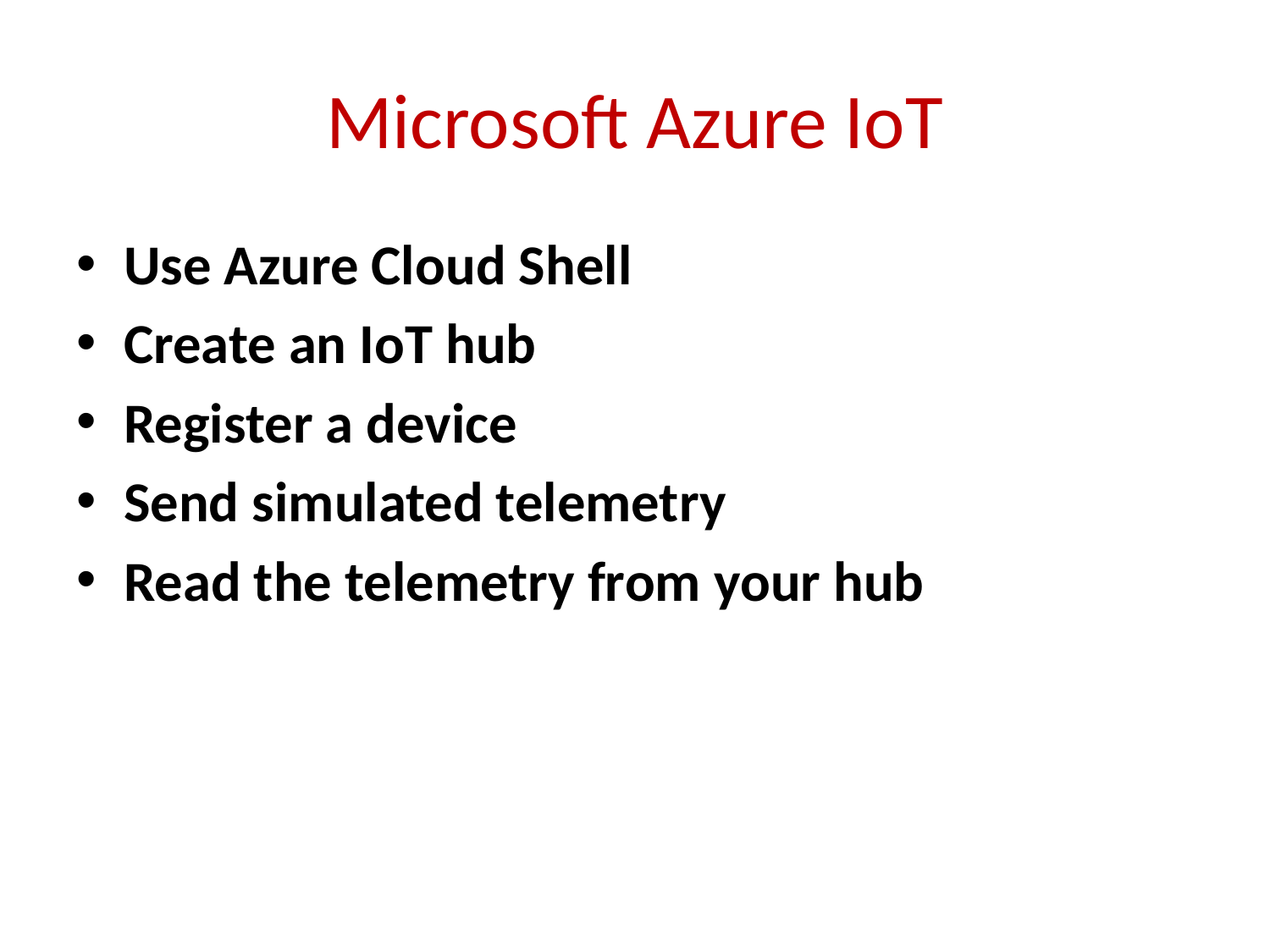

# Microsoft Azure IoT
Use Azure Cloud Shell
Create an IoT hub
Register a device
Send simulated telemetry
Read the telemetry from your hub